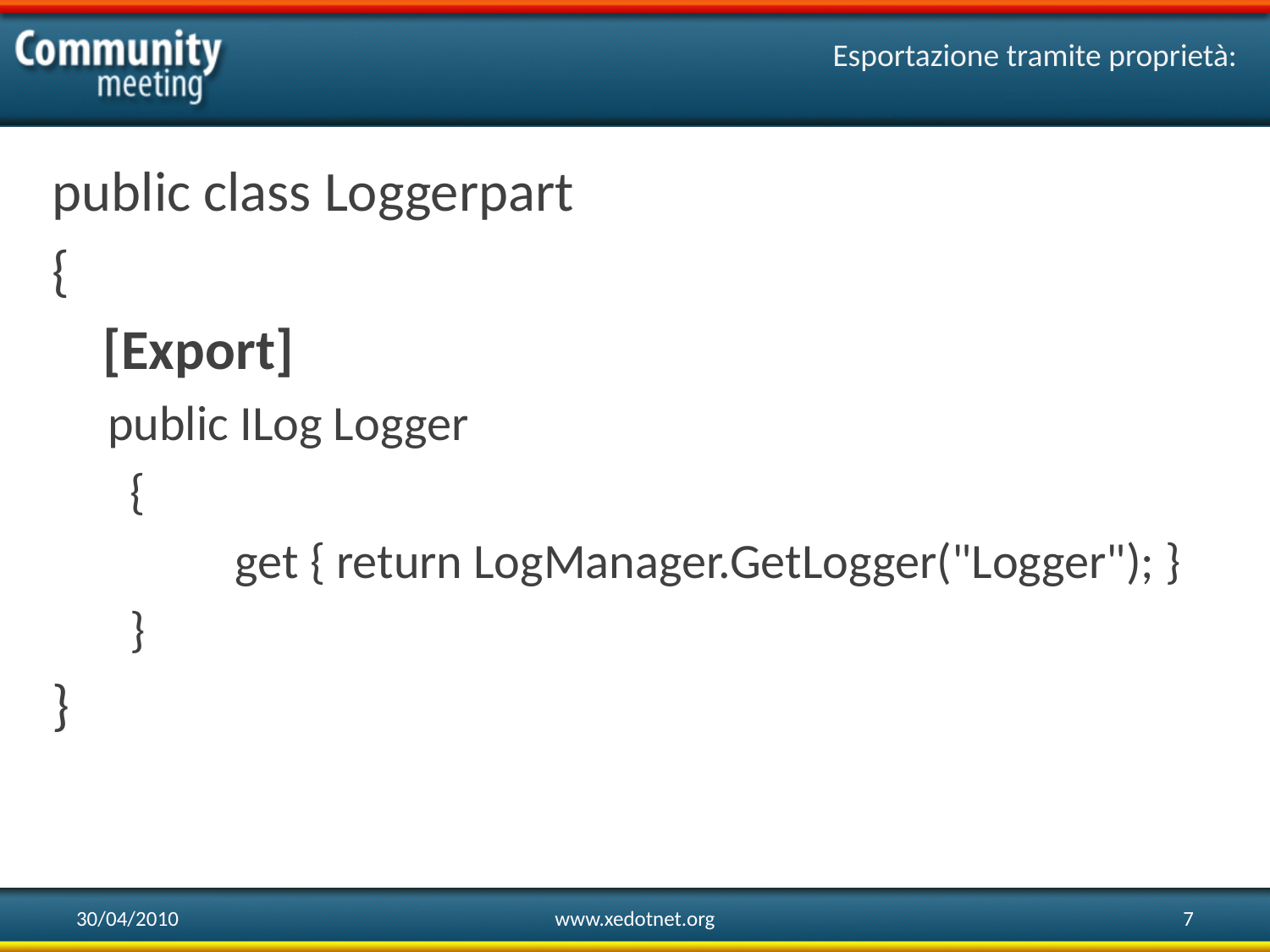

# Esportazione tramite proprietà:
public class Loggerpart
{
    [Export]
public ILog Logger
  {
	get { return LogManager.GetLogger("Logger"); }
  }
}
30/04/2010
www.xedotnet.org
7